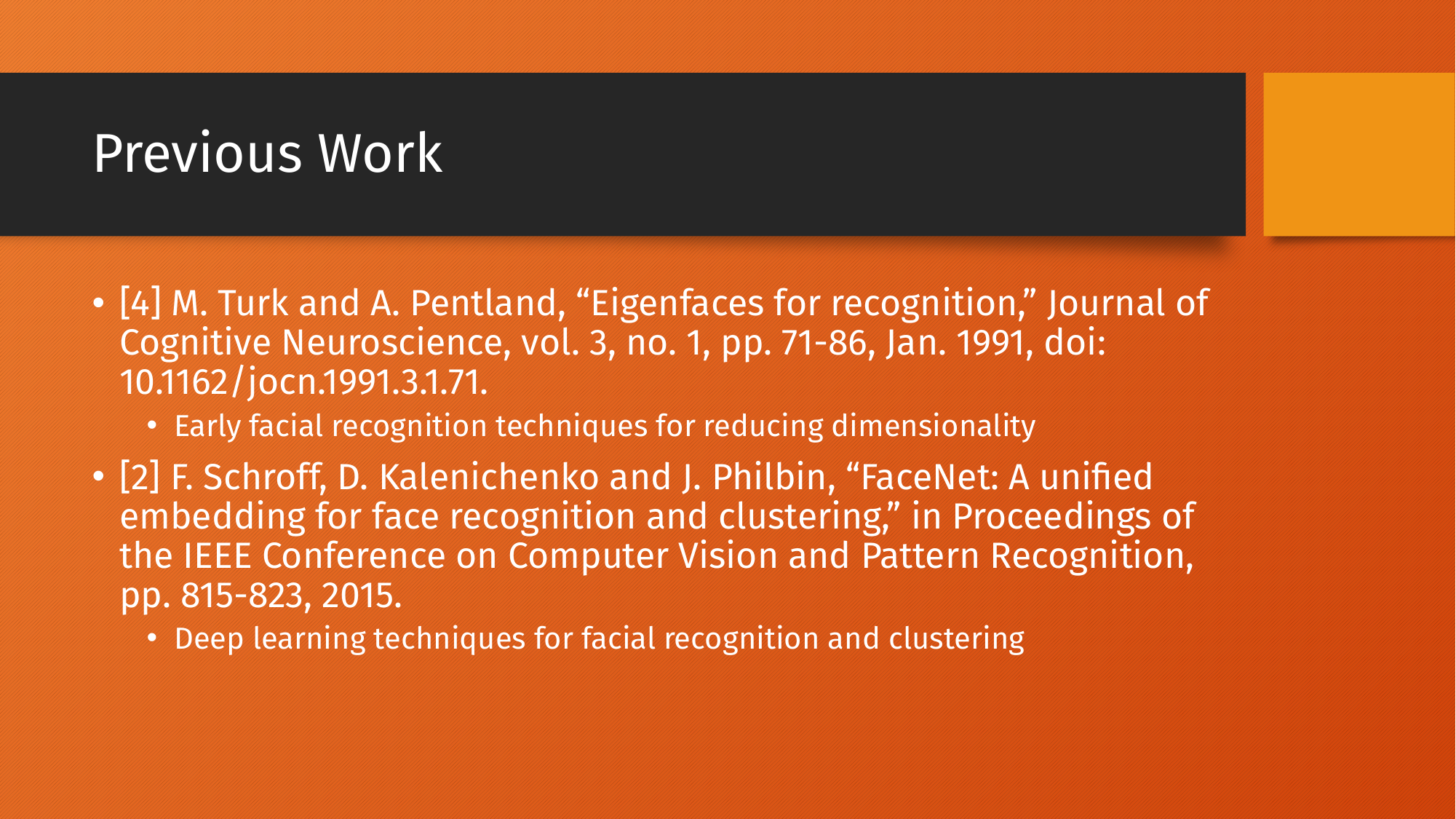

# Previous Work
[4] M. Turk and A. Pentland, “Eigenfaces for recognition,” Journal of Cognitive Neuroscience, vol. 3, no. 1, pp. 71-86, Jan. 1991, doi: 10.1162/jocn.1991.3.1.71.
Early facial recognition techniques for reducing dimensionality
[2] F. Schroff, D. Kalenichenko and J. Philbin, “FaceNet: A unified embedding for face recognition and clustering,” in Proceedings of the IEEE Conference on Computer Vision and Pattern Recognition, pp. 815-823, 2015.
Deep learning techniques for facial recognition and clustering